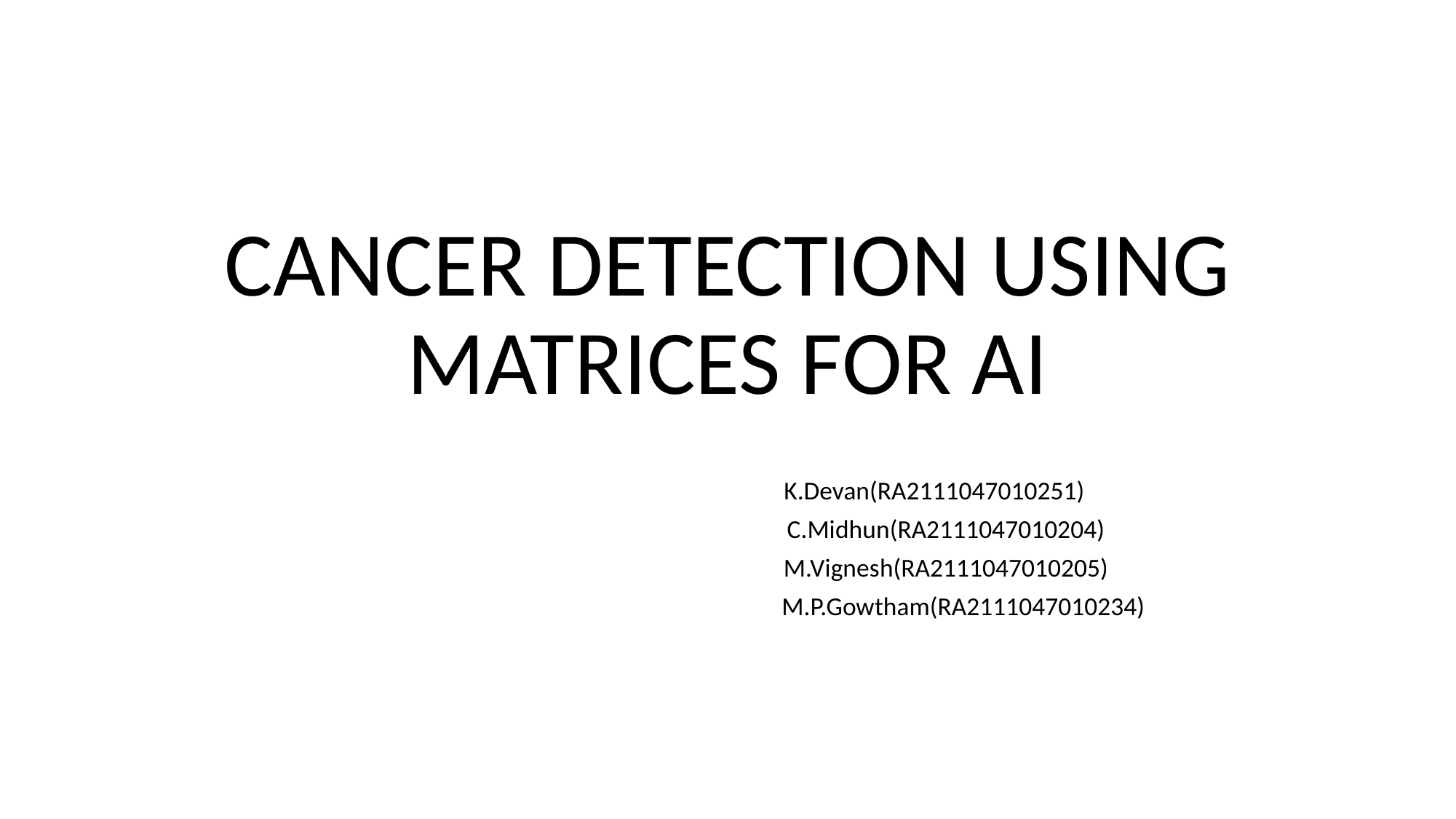

# CANCER DETECTION USING MATRICES FOR AI

                                                                       K.Devan(RA2111047010251)
                                                                           C.Midhun(RA2111047010204)
                                                                           M.Vignesh(RA2111047010205)
                                                                                 M.P.Gowtham(RA2111047010234)